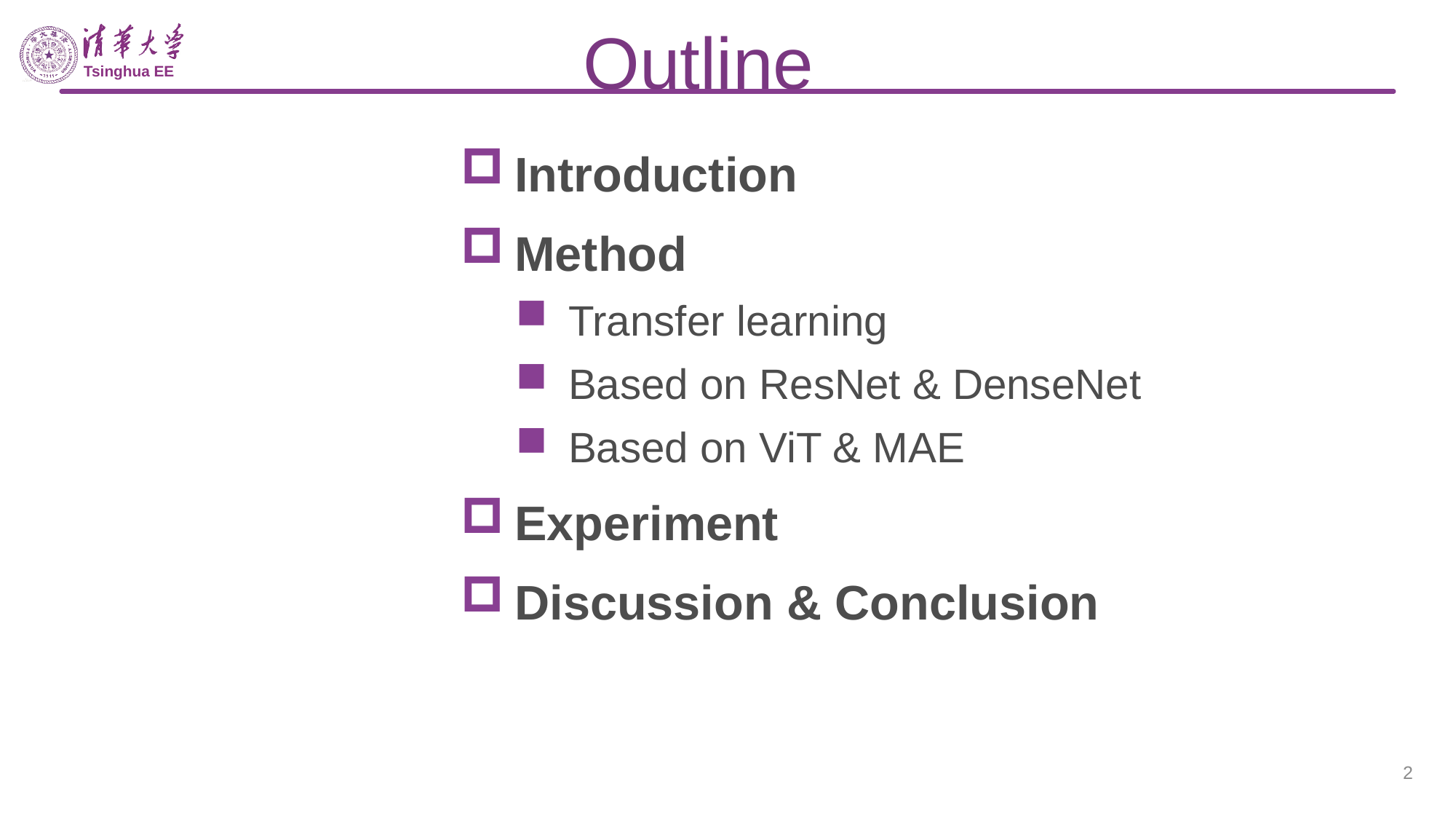

Introduction
Method
Transfer learning
Based on ResNet & DenseNet
Based on ViT & MAE
Experiment
Discussion & Conclusion
2